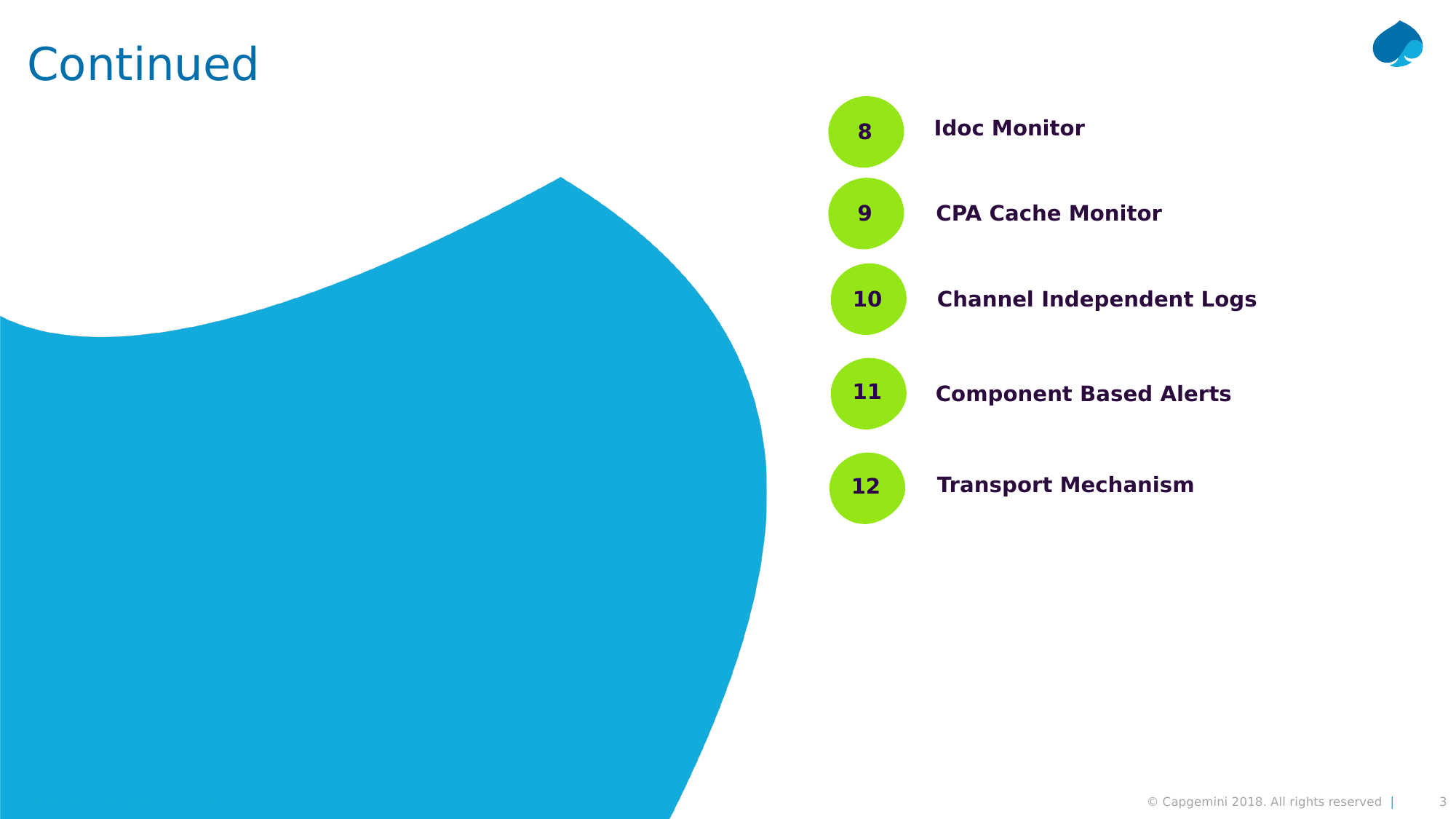

# Continued

8
Idoc Monitor

9
CPA Cache Monitor

10
Channel Independent Logs

11
Component Based Alerts

12
Transport Mechanism